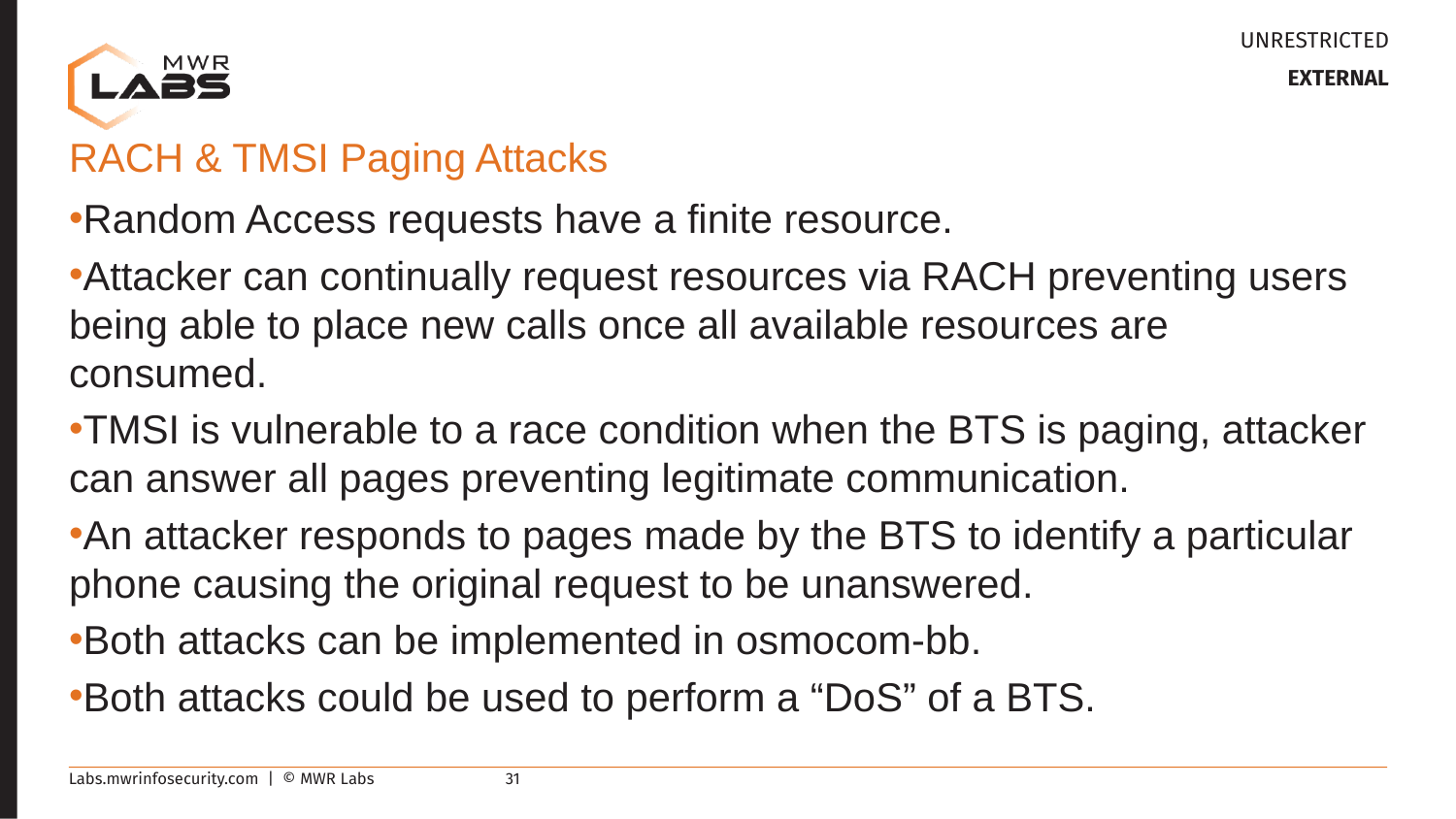

# RACH & TMSI Paging Attacks
Random Access requests have a finite resource.
Attacker can continually request resources via RACH preventing users being able to place new calls once all available resources are consumed.
TMSI is vulnerable to a race condition when the BTS is paging, attacker can answer all pages preventing legitimate communication.
An attacker responds to pages made by the BTS to identify a particular phone causing the original request to be unanswered.
Both attacks can be implemented in osmocom-bb.
Both attacks could be used to perform a “DoS” of a BTS.